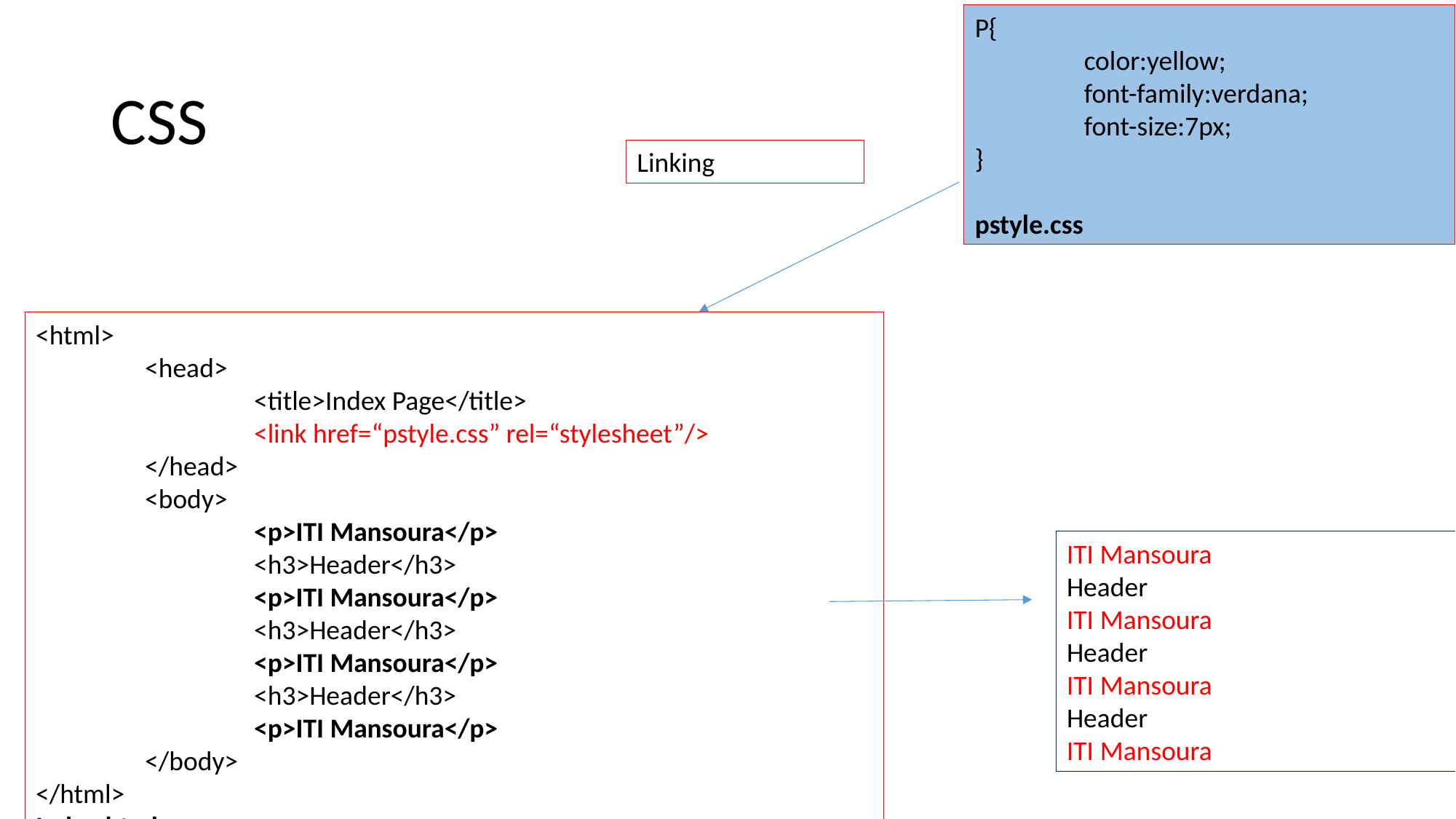

<html>
	<head>
		<title>contact Page</title>
		<link href=“pstyle.css” rel=“stylesheet”/>
	</head>
	<body>
		<p>ITI Mansoura</p>
		<h3>Header</h3>
		<p>ITI Mansoura</p>
		<h3>Header</h3>
		<p>ITI Mansoura</p>
		<h3>Header</h3>
		<p>ITI Mansoura</p>
	</body>
</html>
contact.html
P{
	color:yellow;
	font-family:verdana;
	font-size:7px;
}

pstyle.css
# CSS
Linking
<html>
	<head>
		<title>Index Page</title>
		<link href=“pstyle.css” rel=“stylesheet”/>
	</head>
	<body>
		<p>ITI Mansoura</p>
		<h3>Header</h3>
		<p>ITI Mansoura</p>
		<h3>Header</h3>
		<p>ITI Mansoura</p>
		<h3>Header</h3>
		<p>ITI Mansoura</p>
	</body>
</html>
Index.html
ITI Mansoura
Header
ITI Mansoura
Header
ITI Mansoura
Header
ITI Mansoura